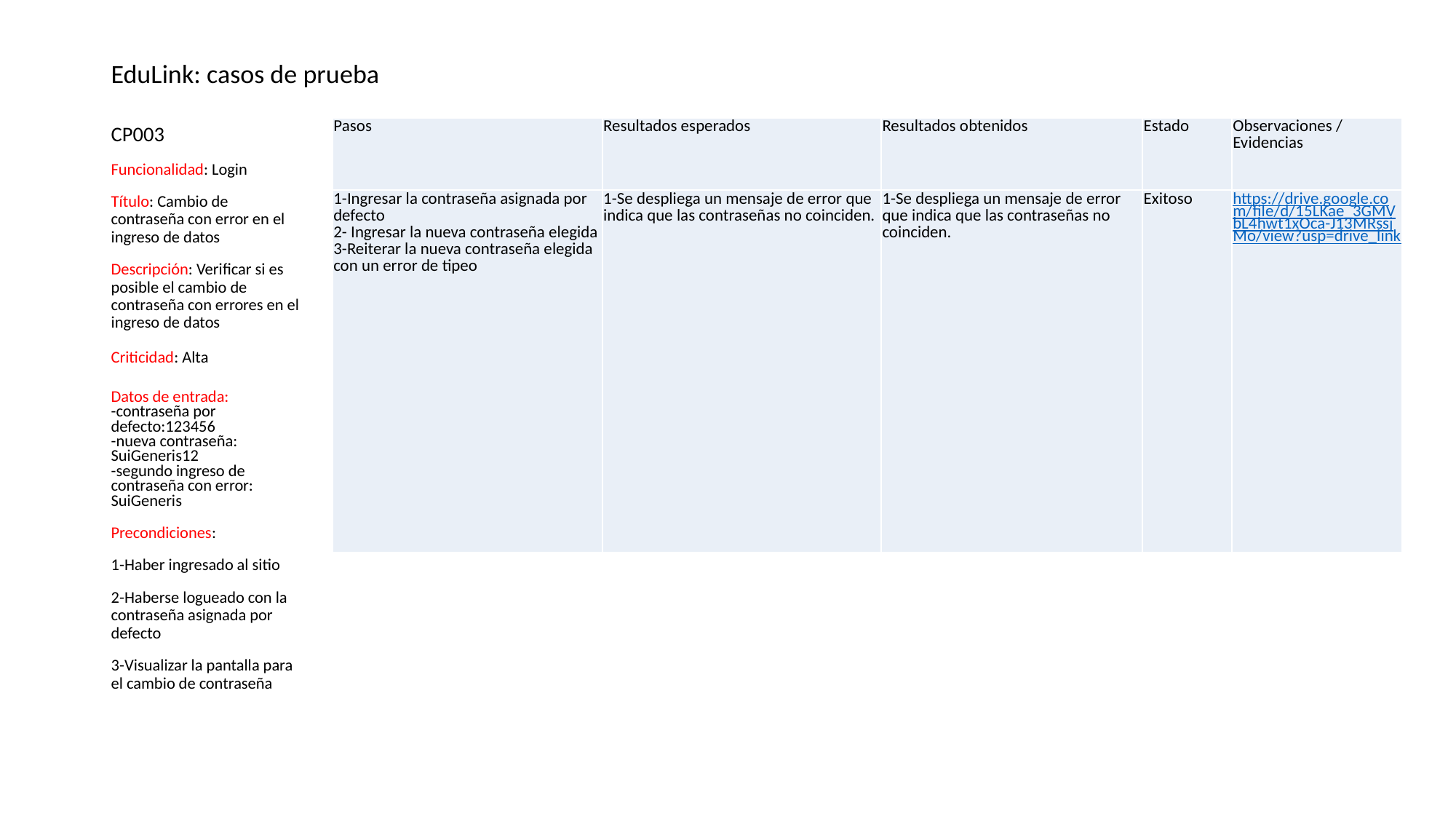

# EduLink: casos de prueba
CP003
Funcionalidad: Login
Título: Cambio de contraseña con error en el ingreso de datos
Descripción: Verificar si es posible el cambio de contraseña con errores en el ingreso de datos
Criticidad: Alta

Datos de entrada:
-contraseña por defecto:123456
-nueva contraseña: SuiGeneris12
-segundo ingreso de contraseña con error: SuiGeneris
Precondiciones:
1-Haber ingresado al sitio
2-Haberse logueado con la contraseña asignada por defecto
3-Visualizar la pantalla para el cambio de contraseña

| Pasos | Resultados esperados | Resultados obtenidos | Estado | Observaciones / Evidencias |
| --- | --- | --- | --- | --- |
| 1-Ingresar la contraseña asignada por defecto 2- Ingresar la nueva contraseña elegida 3-Reiterar la nueva contraseña elegida con un error de tipeo | 1-Se despliega un mensaje de error que indica que las contraseñas no coinciden. | 1-Se despliega un mensaje de error que indica que las contraseñas no coinciden. | Exitoso | https://drive.google.com/file/d/15LKae\_3GMVbL4hwt1xOca-J13MRssjMo/view?usp=drive\_link |